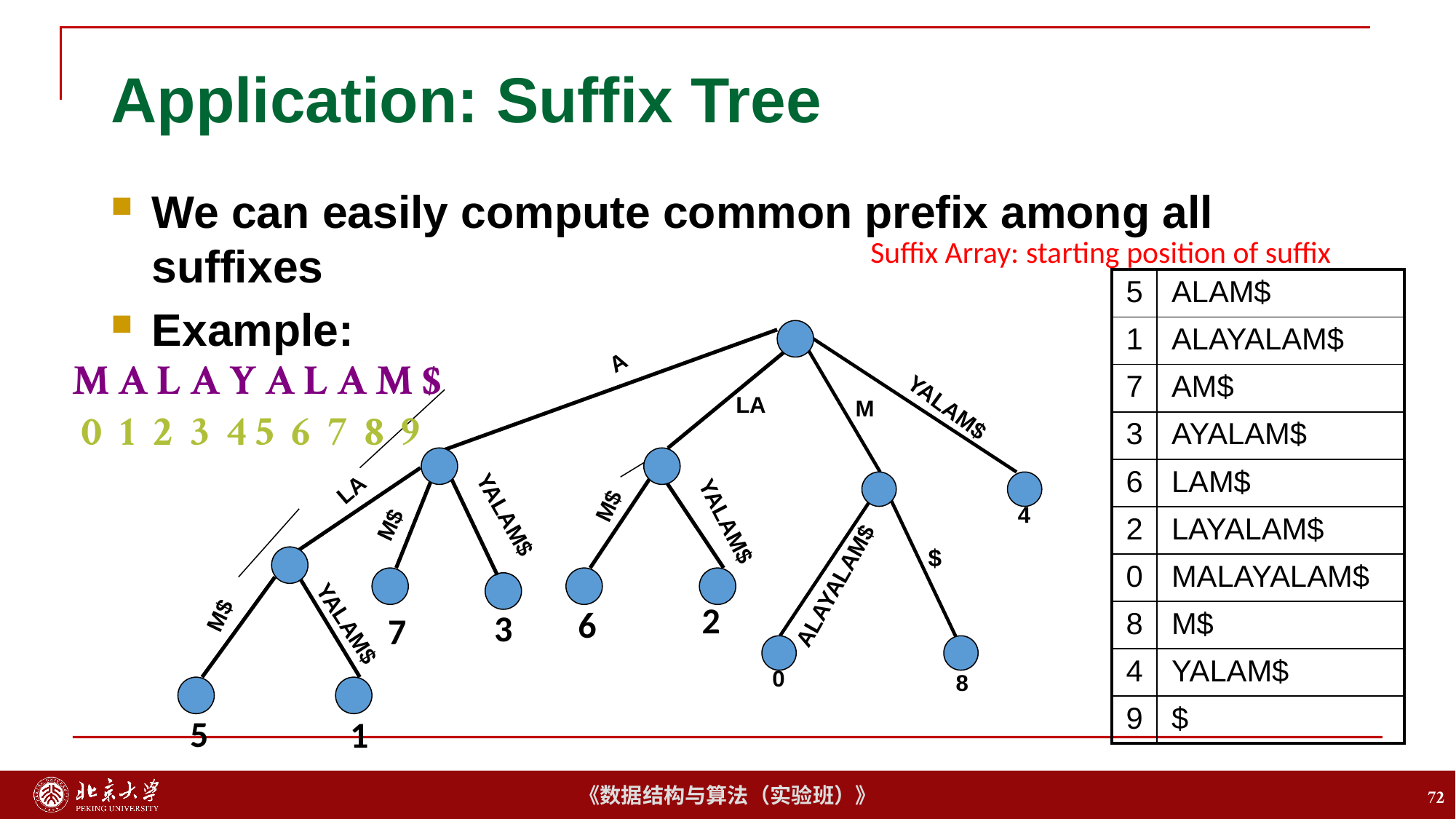

# Application: Suffix Tree
We can easily compute common prefix among all suffixes
Example:

Suffix Array: starting position of suffix
| 5 | ALAM$ |
| --- | --- |
| 1 | ALAYALAM$ |
| 7 | AM$ |
| 3 | AYALAM$ |
| 6 | LAM$ |
| 2 | LAYALAM$ |
| 0 | MALAYALAM$ |
| 8 | M$ |
| 4 | YALAM$ |
| 9 | $ |

YALAM$
M

4

$
ALAYALAM$

0
8
A
M A L A Y A L A M $
 0  1  2  3  4 5  6  7  8  9

LA

LA

M$
YALAM$
YALAM$
M$

2
M$
6
3
7
YALAM$

5
1
72